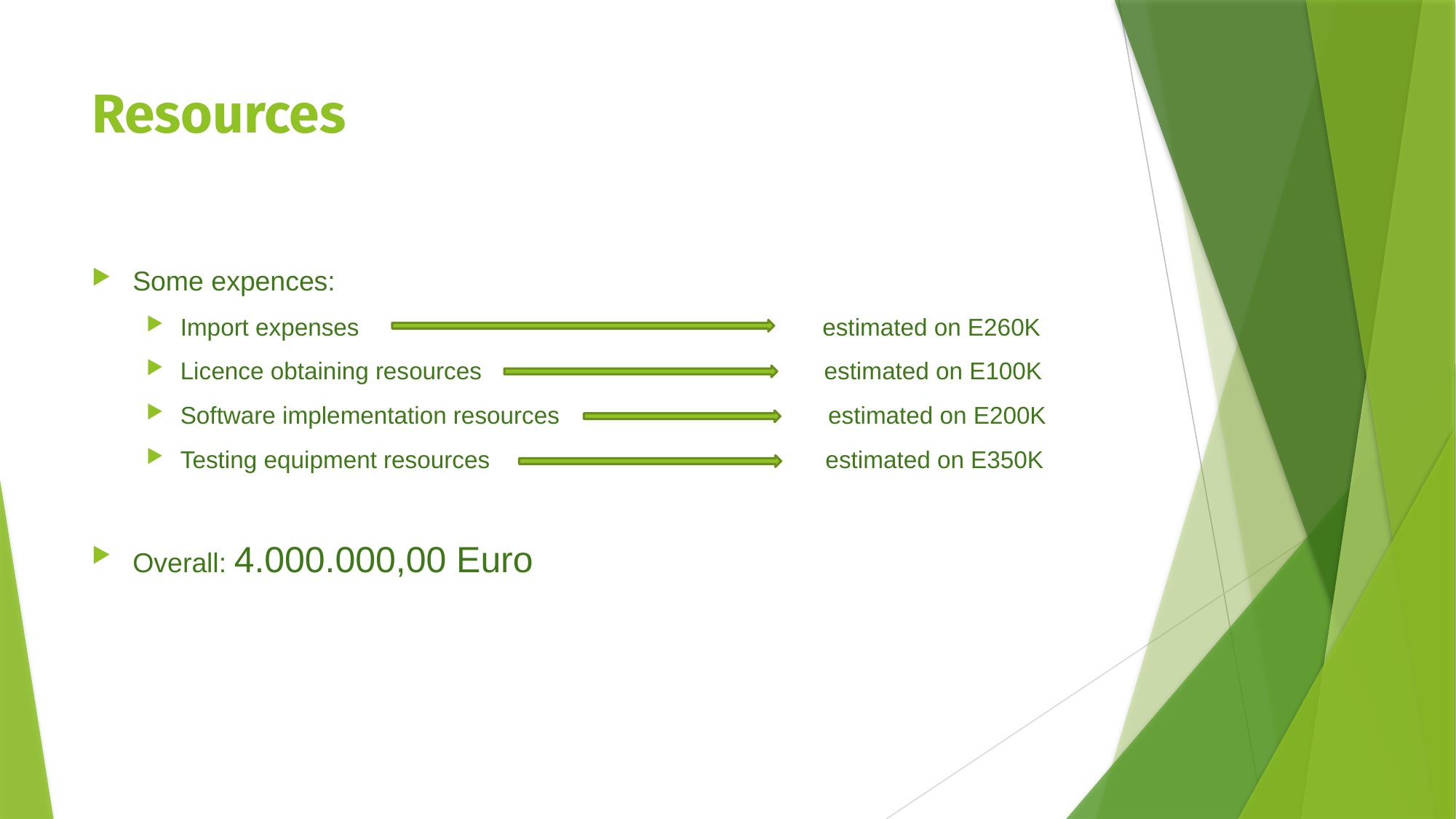

# Resources
Some expences:
Import expenses                                                                     estimated on E260K
Licence obtaining resources                                                   estimated on E100K
Software implementation resources                                        estimated on E200K
Testing equipment resources                                                  estimated on E350K

Overall: 4.000.000,00 Euro